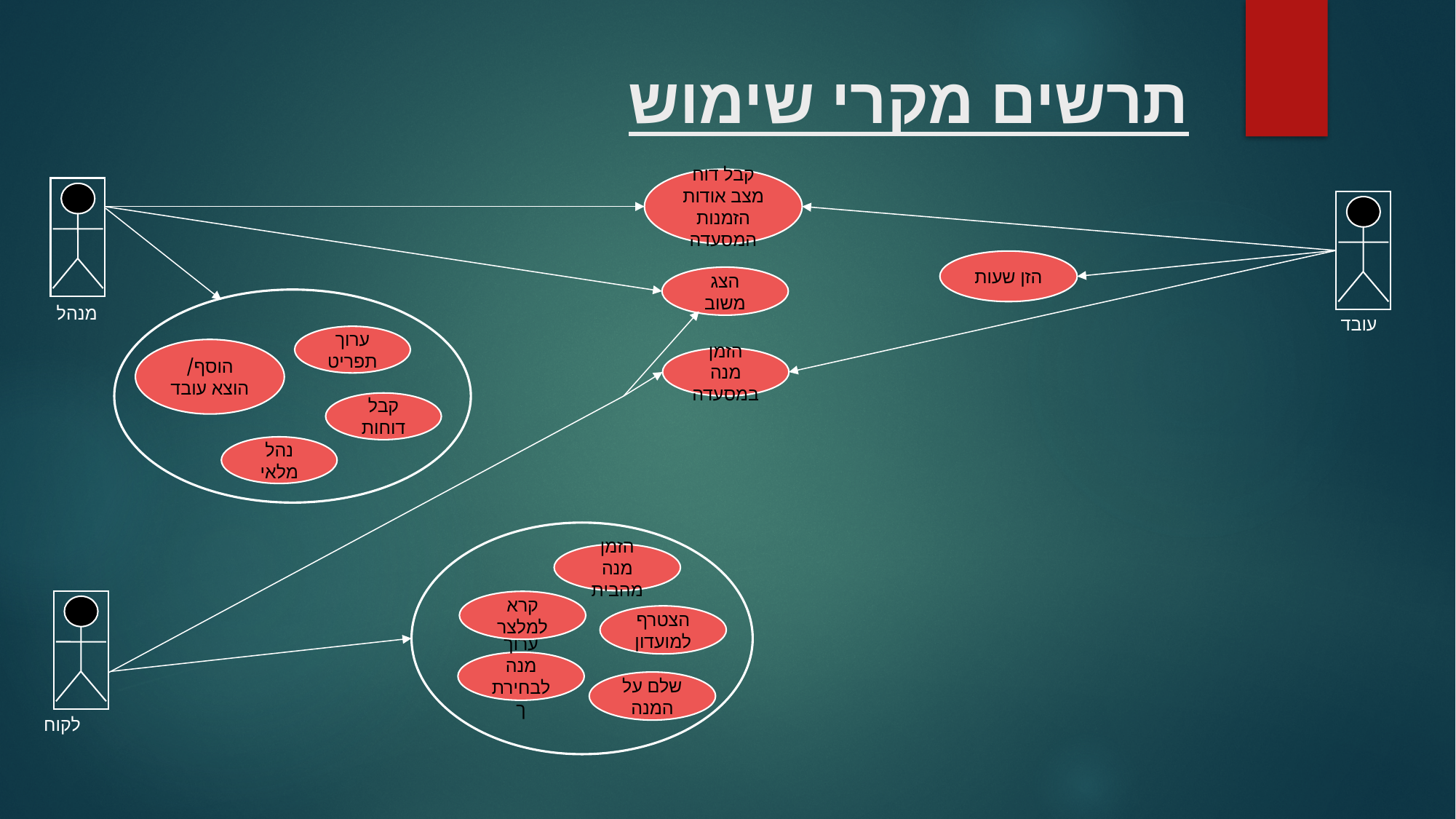

# תרשים מקרי שימוש
קבל דוח מצב אודות הזמנות המסעדה

הזן שעות
הצג משוב

מנהל
עובד
ערוך תפריט
הוסף/הוצא עובד
הזמן מנה במסעדה
קבל דוחות
נהל מלאי

הזמן מנה מהבית

קרא למלצר
הצטרף למועדון
ערוך מנה לבחירתך
שלם על המנה
לקוח